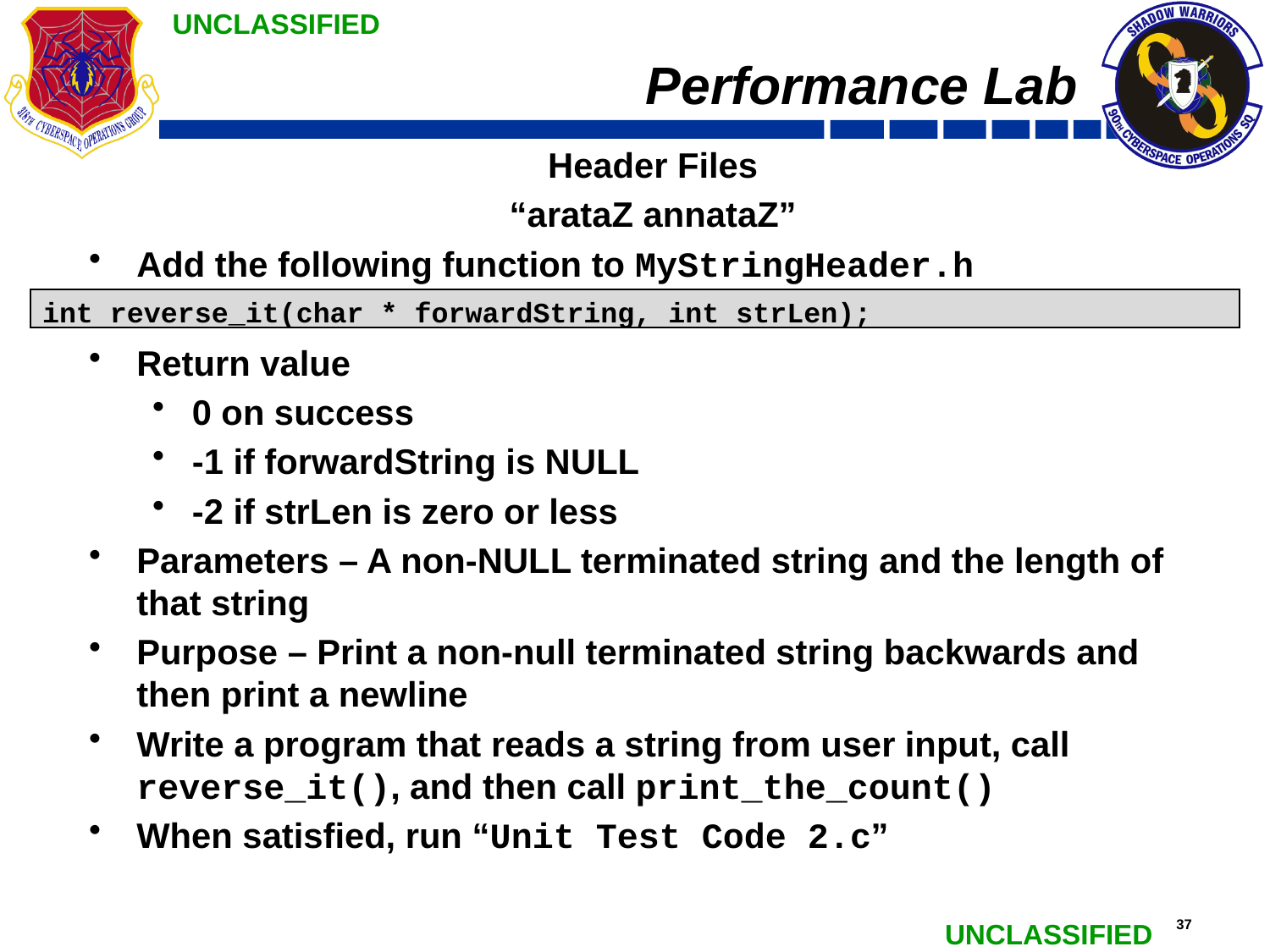

# Performance Lab
Header Files
“arataZ annataZ”
Add the following function to MyStringHeader.h

Return value
0 on success
-1 if forwardString is NULL
-2 if strLen is zero or less
Parameters – A non-NULL terminated string and the length of that string
Purpose – Print a non-null terminated string backwards and then print a newline
Write a program that reads a string from user input, call reverse_it(), and then call print_the_count()
When satisfied, run “Unit Test Code 2.c”

int reverse_it(char * forwardString, int strLen);